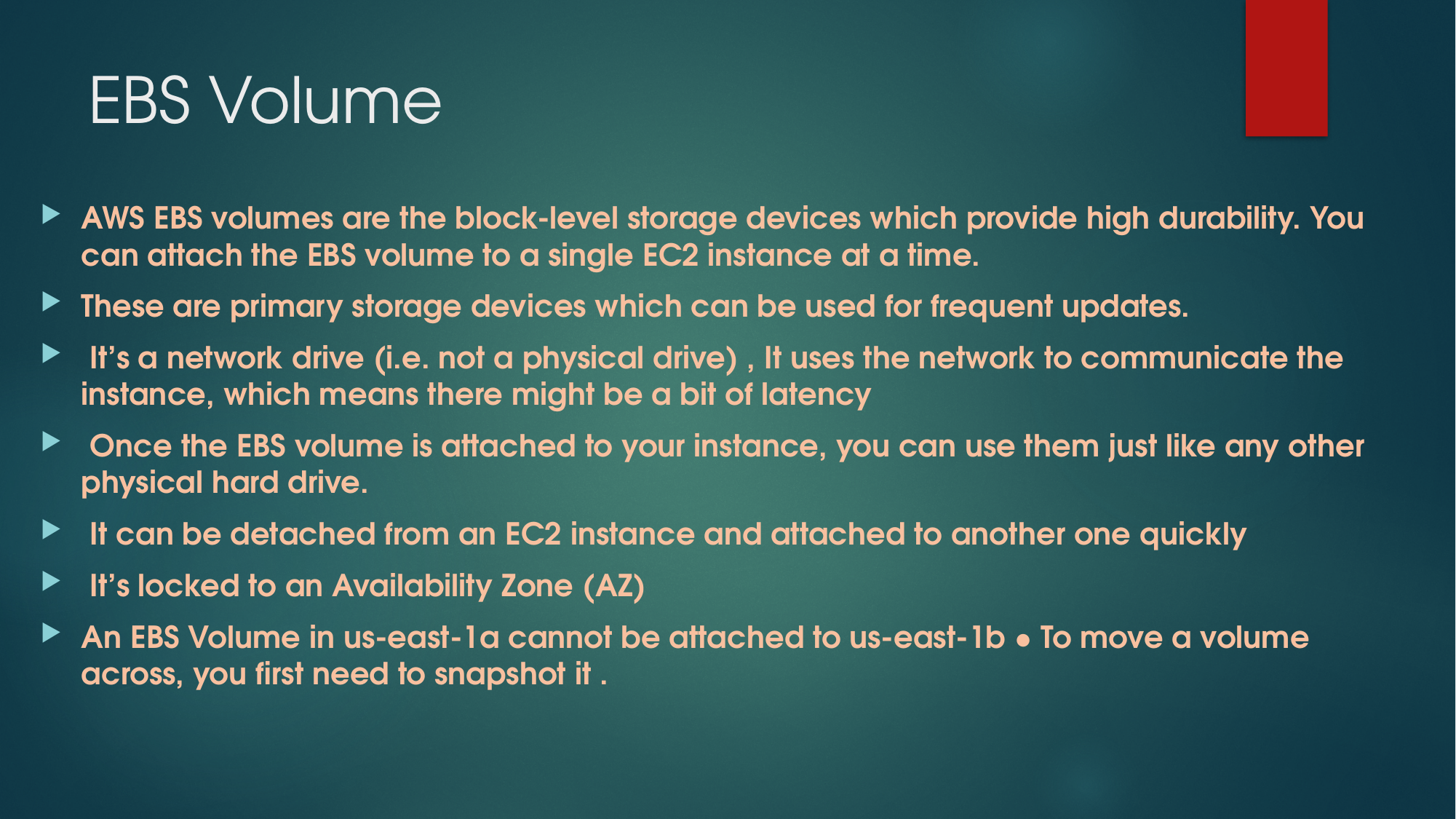

# EBS Volume
AWS EBS volumes are the block-level storage devices which provide high durability. You can attach the EBS volume to a single EC2 instance at a time.
These are primary storage devices which can be used for frequent updates.
 It’s a network drive (i.e. not a physical drive) , It uses the network to communicate the instance, which means there might be a bit of latency
 Once the EBS volume is attached to your instance, you can use them just like any other physical hard drive.
 It can be detached from an EC2 instance and attached to another one quickly
 It’s locked to an Availability Zone (AZ)
An EBS Volume in us-east-1a cannot be attached to us-east-1b • To move a volume across, you first need to snapshot it .